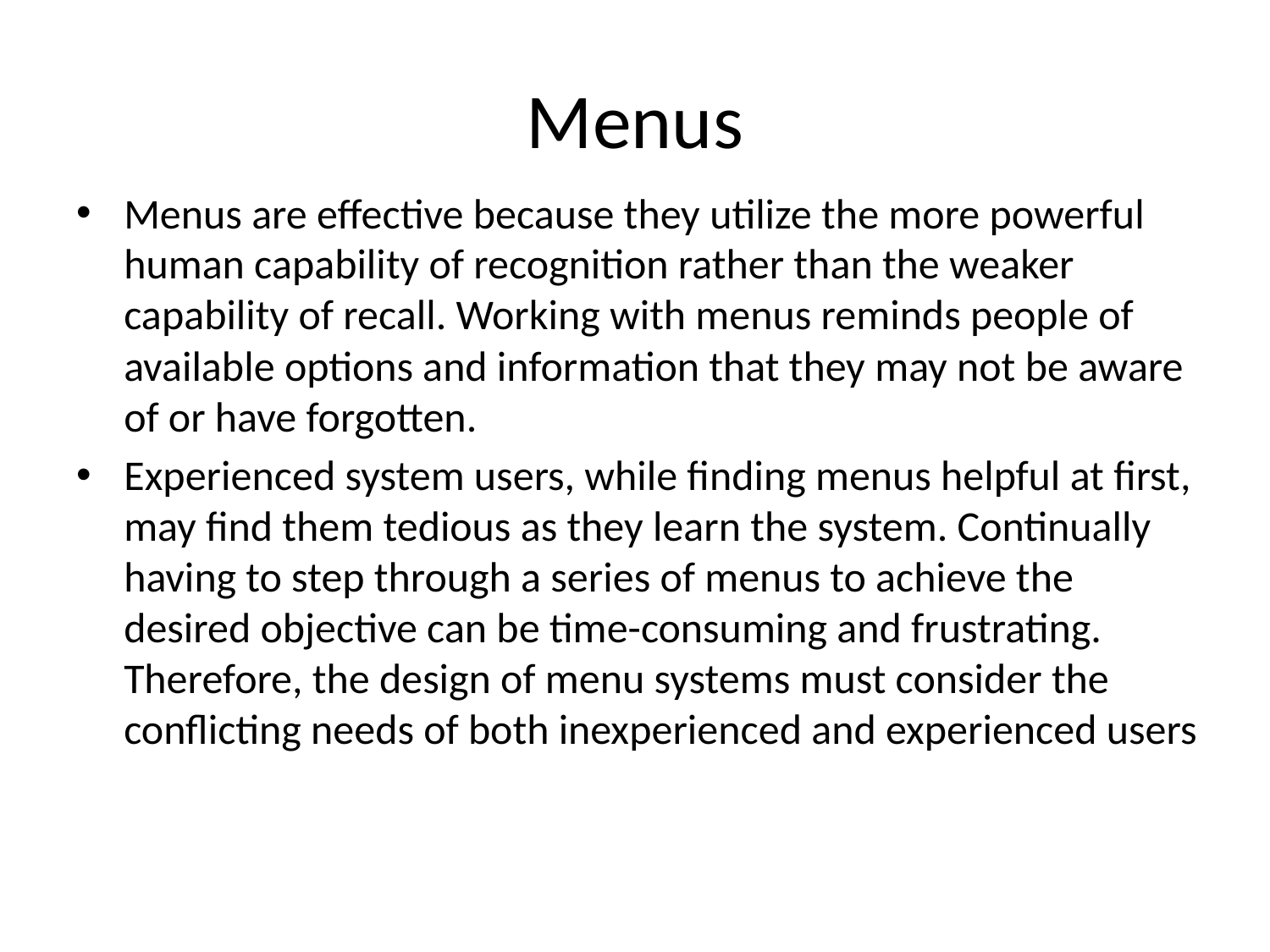

# Menus
Menus are effective because they utilize the more powerful human capability of recognition rather than the weaker capability of recall. Working with menus reminds people of available options and information that they may not be aware of or have forgotten.
Experienced system users, while finding menus helpful at first, may find them tedious as they learn the system. Continually having to step through a series of menus to achieve the desired objective can be time-consuming and frustrating. Therefore, the design of menu systems must consider the conflicting needs of both inexperienced and experienced users